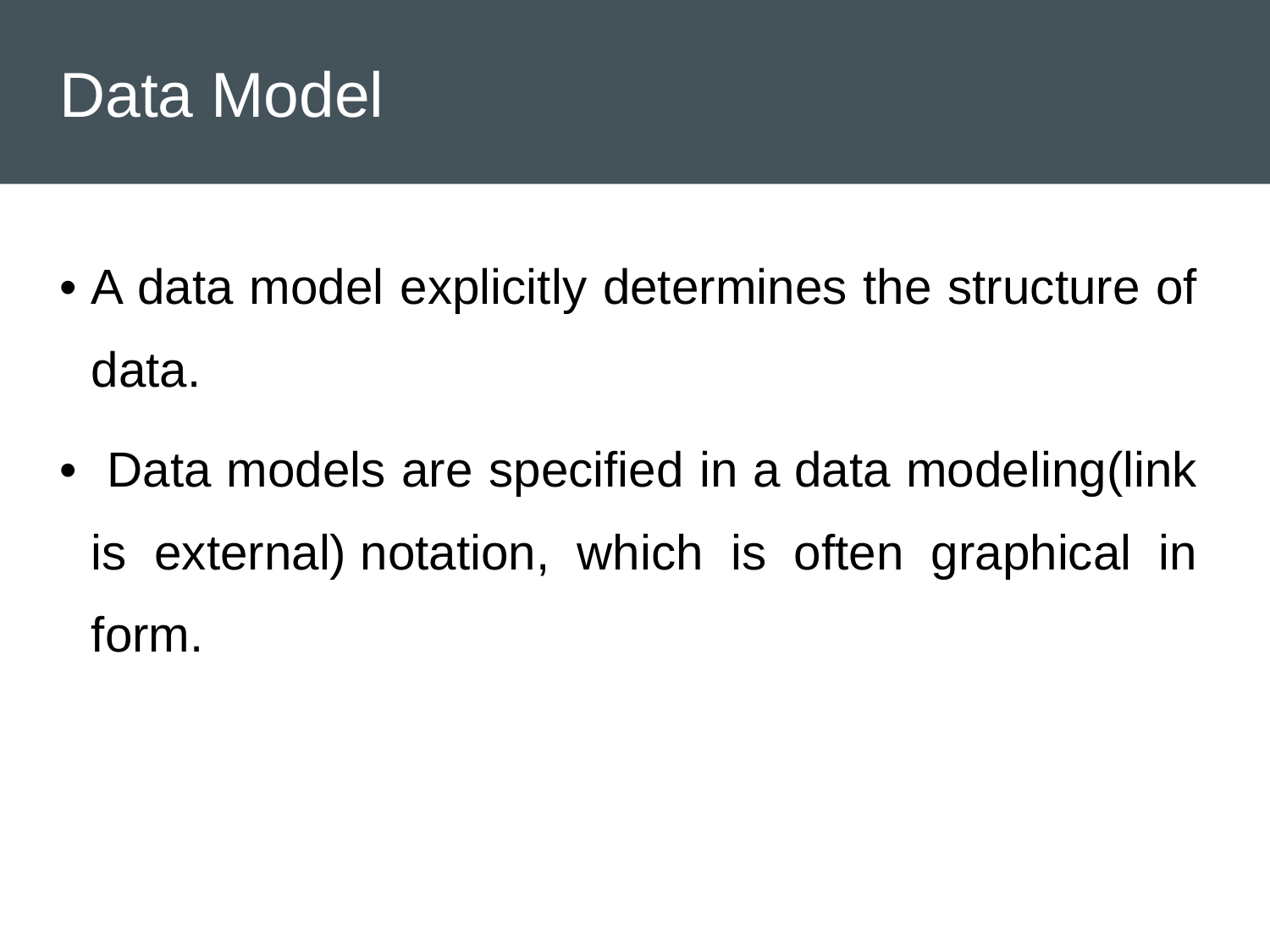

# Data Model
A data model explicitly determines the structure of data.
 Data models are specified in a data modeling(link is external) notation, which is often graphical in form.